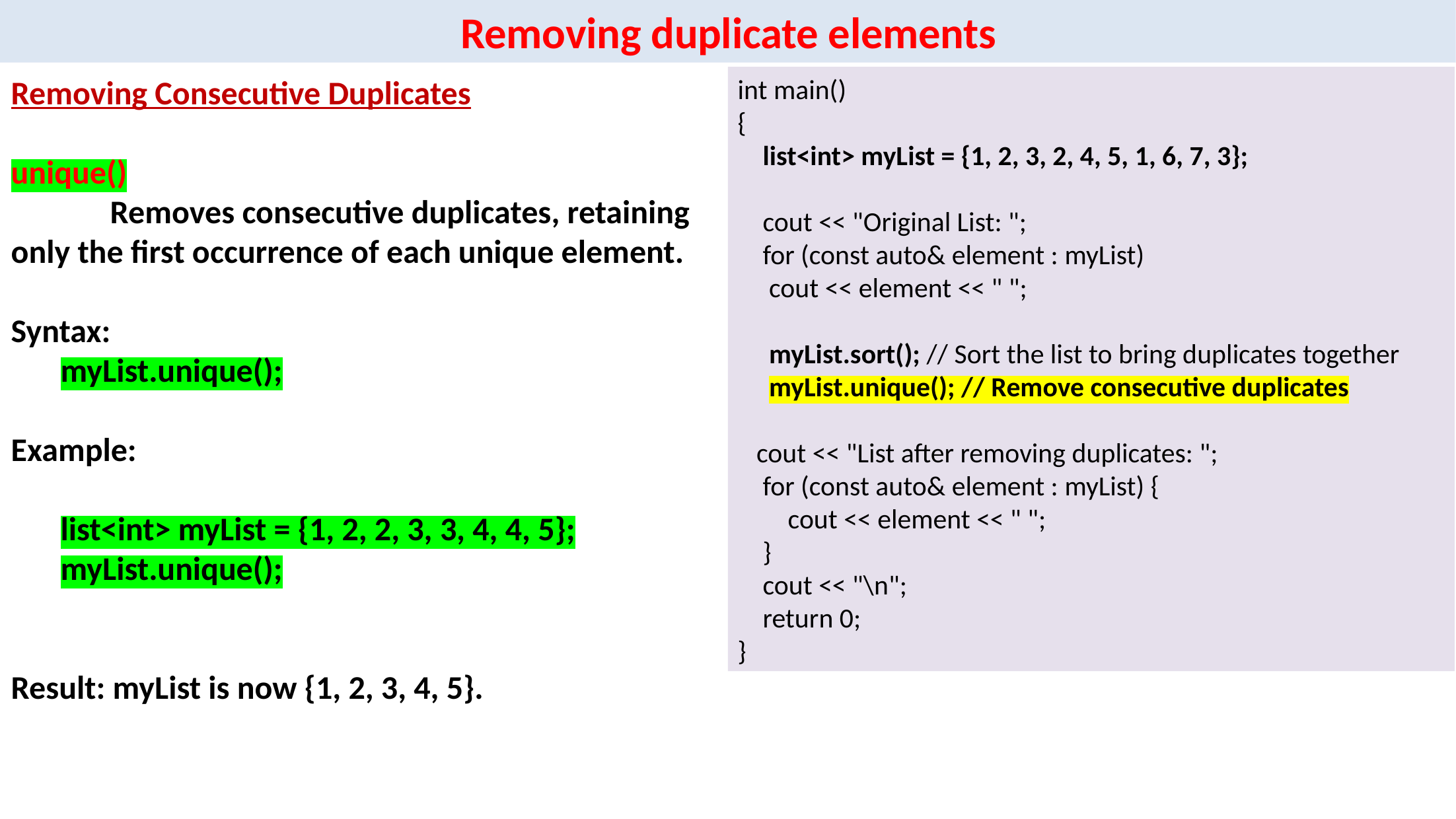

Removing duplicate elements
Removing Consecutive Duplicates

unique()
	Removes consecutive duplicates, retaining only the first occurrence of each unique element.

Syntax:
myList.unique();

Example:

list<int> myList = {1, 2, 2, 3, 3, 4, 4, 5};
myList.unique();

Result: myList is now {1, 2, 3, 4, 5}.
int main()
{
    list<int> myList = {1, 2, 3, 2, 4, 5, 1, 6, 7, 3};

    cout << "Original List: ";
    for (const auto& element : myList)
     cout << element << " ";

     myList.sort(); // Sort the list to bring duplicates together
     myList.unique(); // Remove consecutive duplicates

   cout << "List after removing duplicates: ";
    for (const auto& element : myList) {
        cout << element << " ";
    }
    cout << "\n";
    return 0;
}